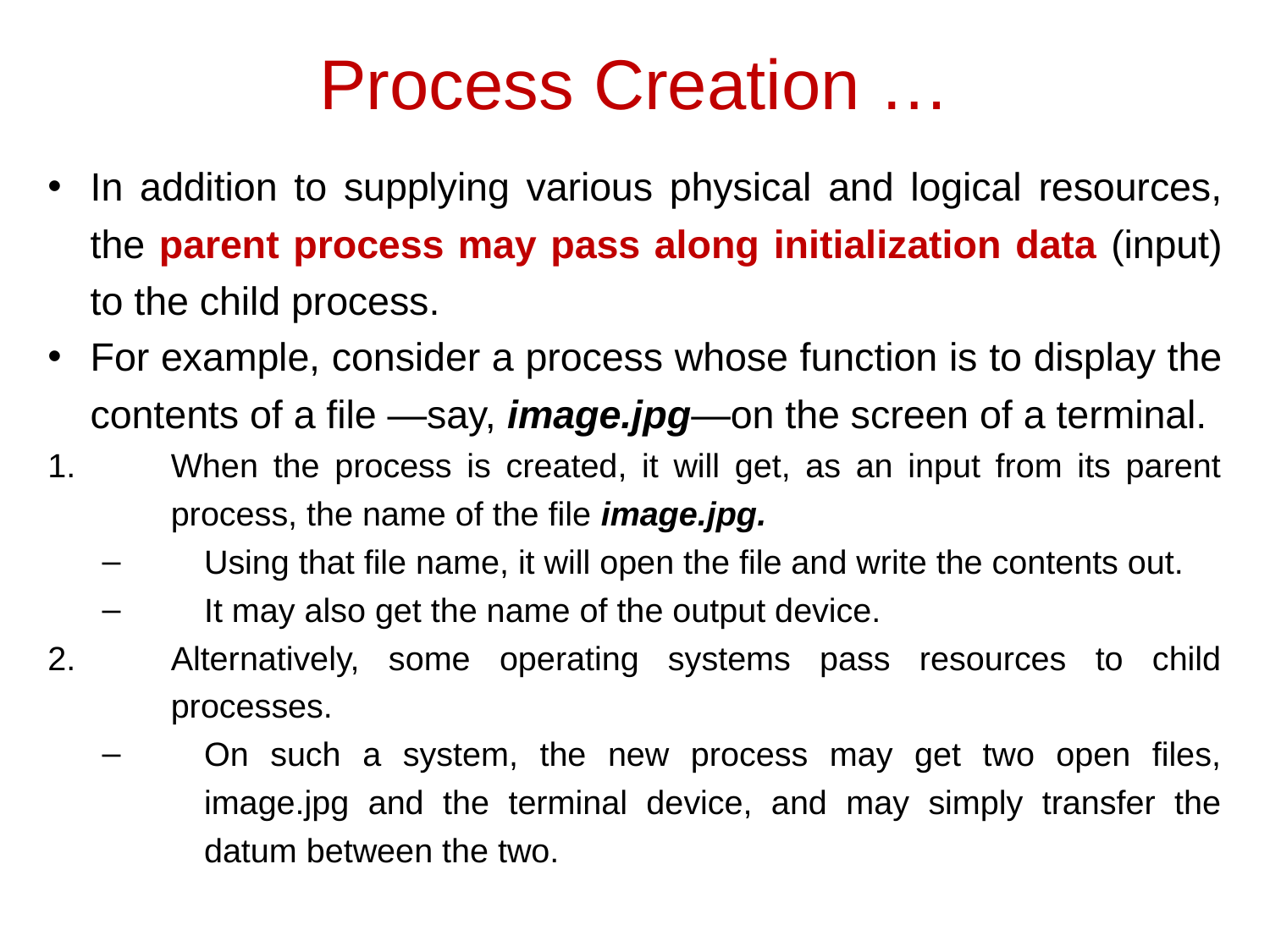

# Process Creation …
In addition to supplying various physical and logical resources, the parent process may pass along initialization data (input) to the child process.
For example, consider a process whose function is to display the contents of a file —say, image.jpg—on the screen of a terminal.
When the process is created, it will get, as an input from its parent process, the name of the file image.jpg.
Using that file name, it will open the file and write the contents out.
It may also get the name of the output device.
Alternatively, some operating systems pass resources to child processes.
On such a system, the new process may get two open files, image.jpg and the terminal device, and may simply transfer the datum between the two.